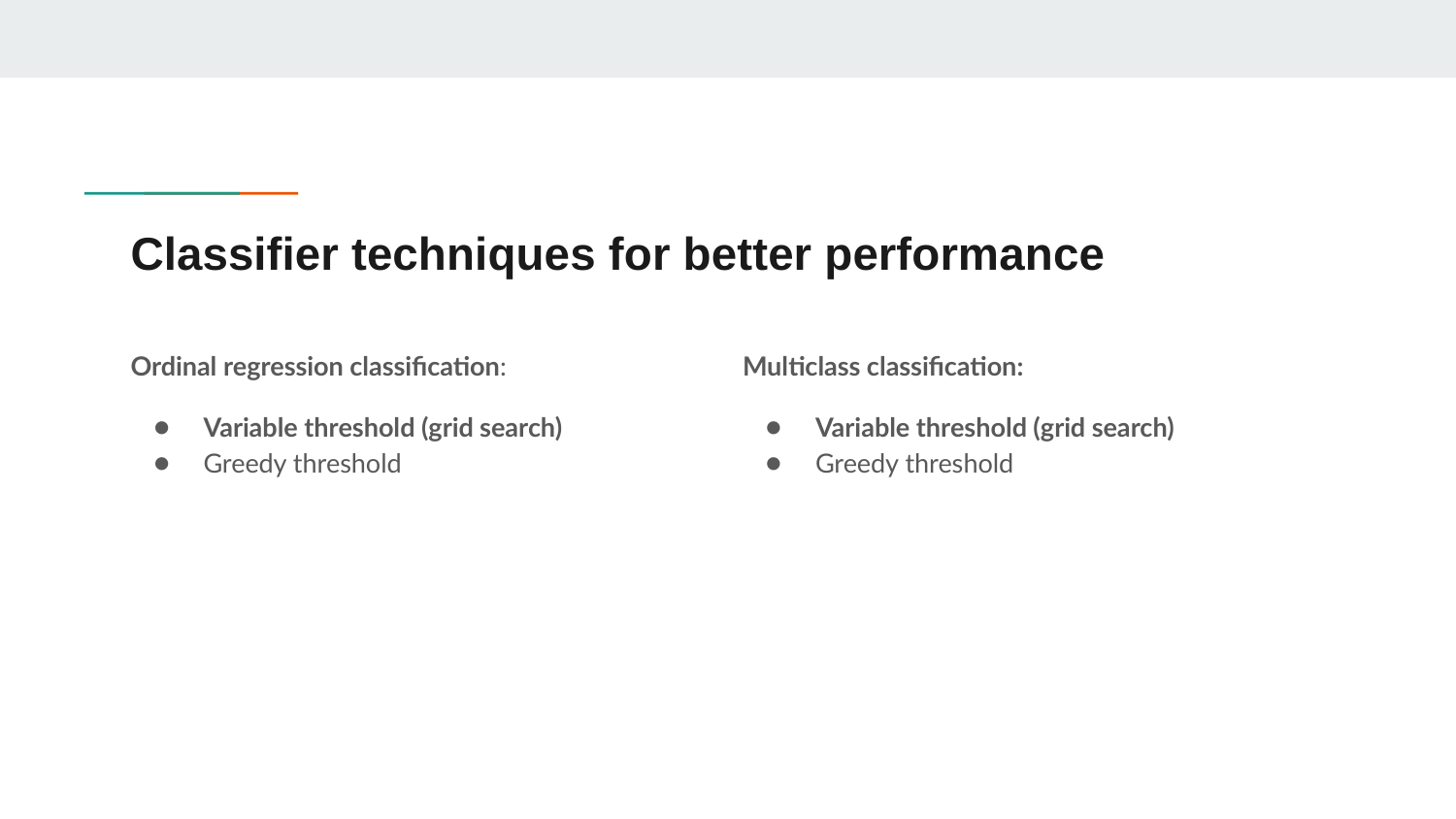

# Classifier techniques for better performance
Ordinal regression classification:
Variable threshold (grid search)
Greedy threshold
Multiclass classification:
Variable threshold (grid search)
Greedy threshold